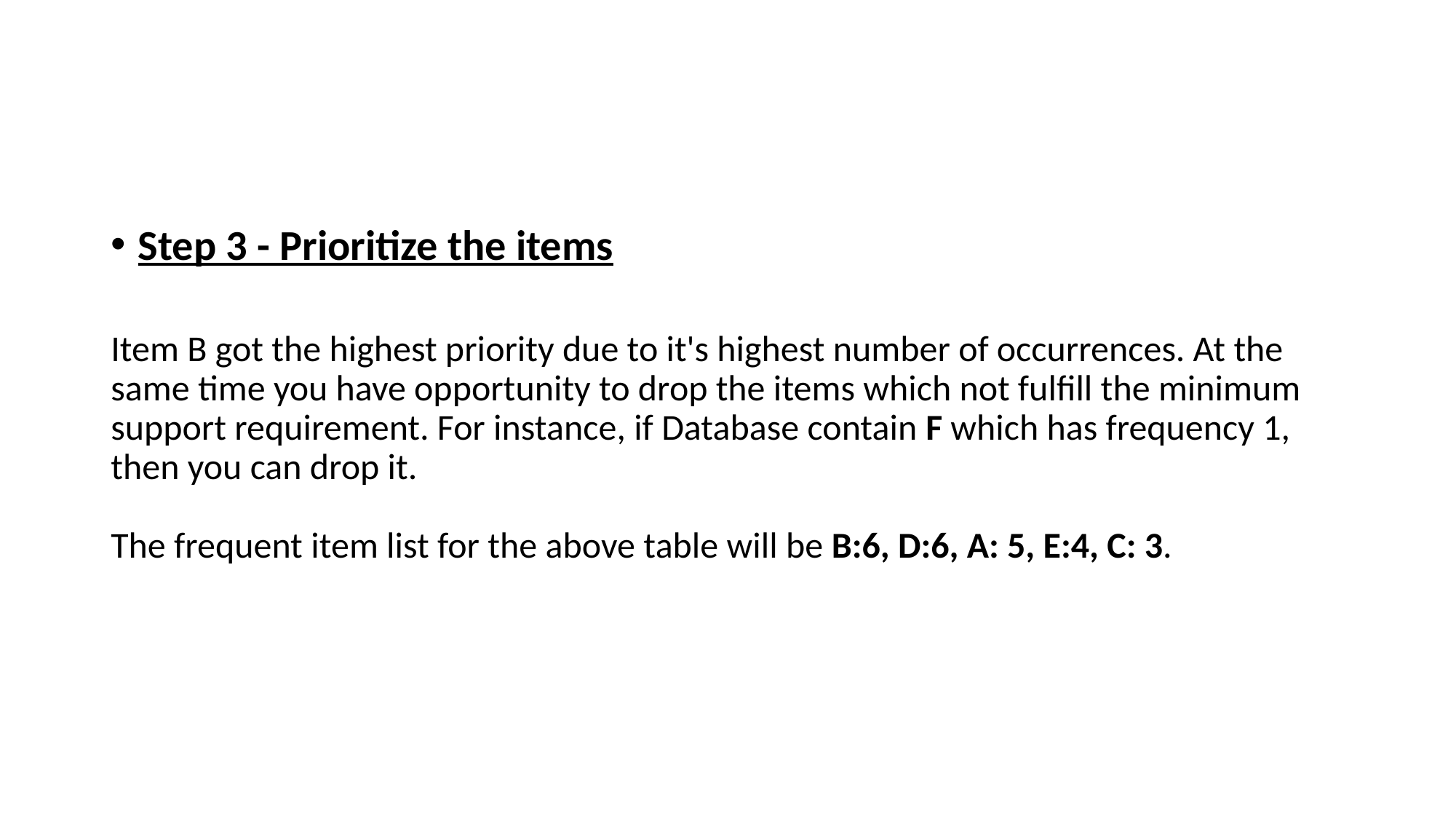

#
Step 3 - Prioritize the items
Item B got the highest priority due to it's highest number of occurrences. At the same time you have opportunity to drop the items which not fulfill the minimum support requirement. For instance, if Database contain F which has frequency 1, then you can drop it.
The frequent item list for the above table will be B:6, D:6, A: 5, E:4, C: 3.